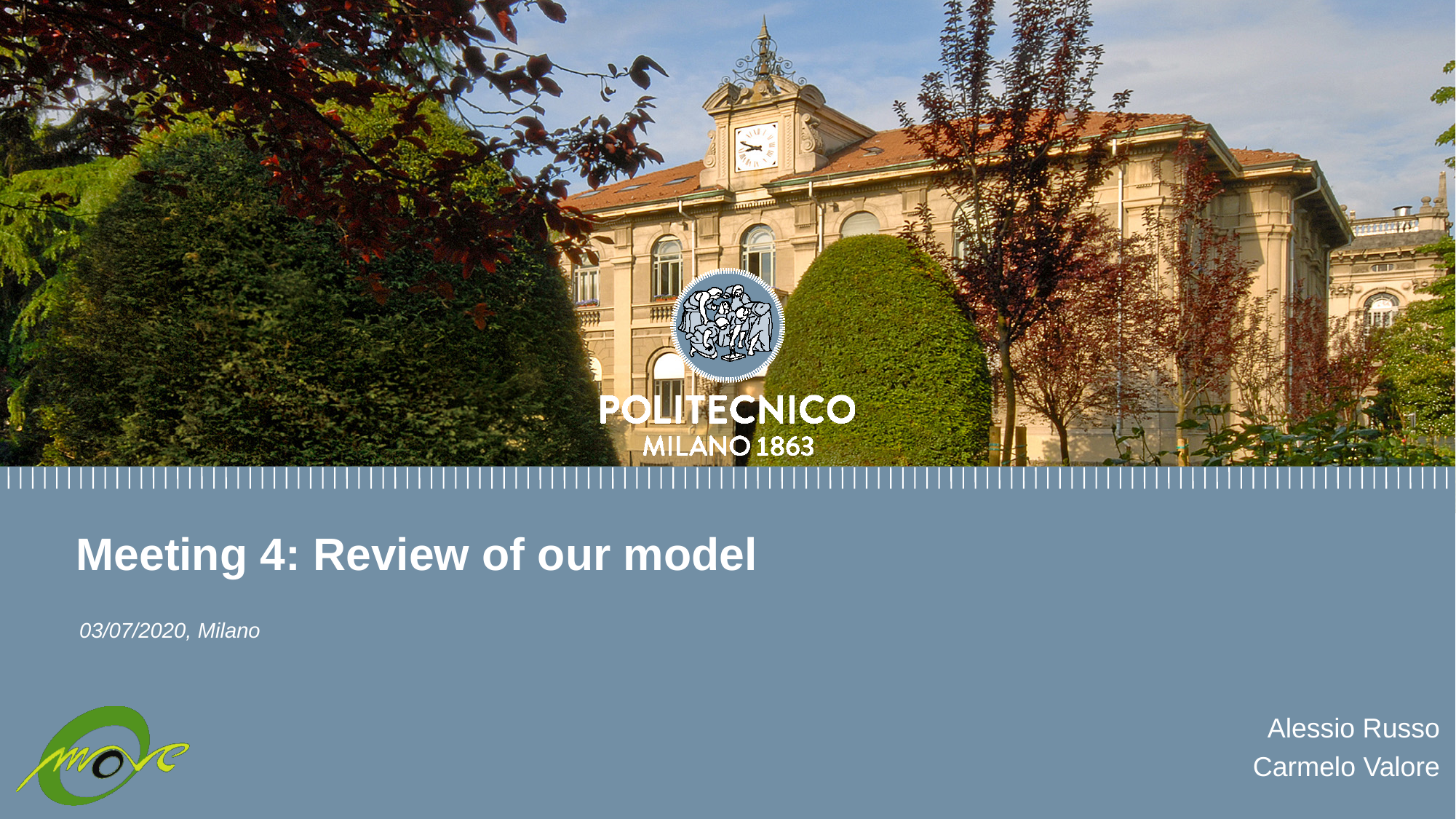

Meeting 4: Review of our model
03/07/2020, Milano

Alessio Russo
Carmelo Valore